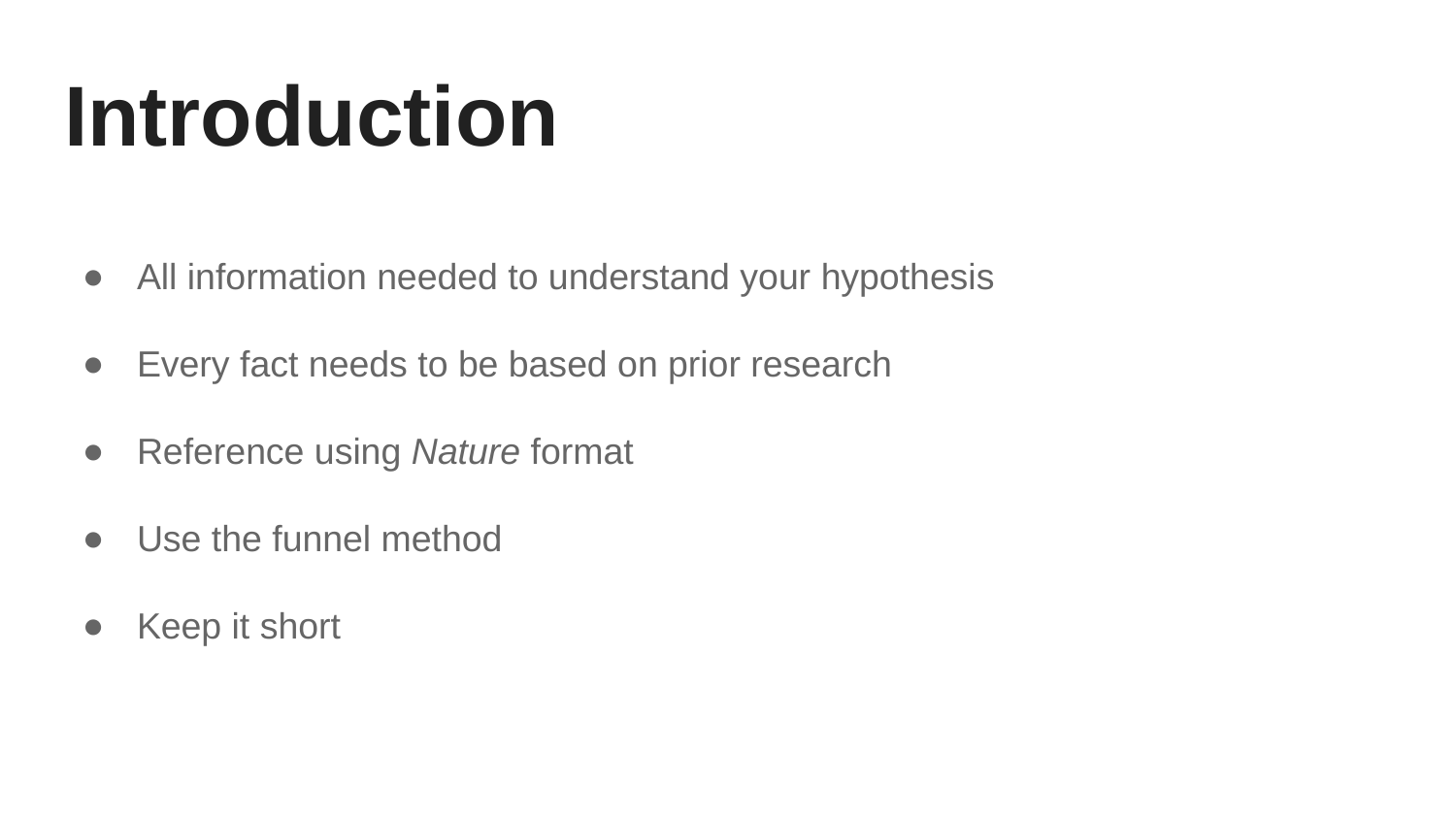

# Introduction
All information needed to understand your hypothesis
Every fact needs to be based on prior research
Reference using Nature format
Use the funnel method
Keep it short